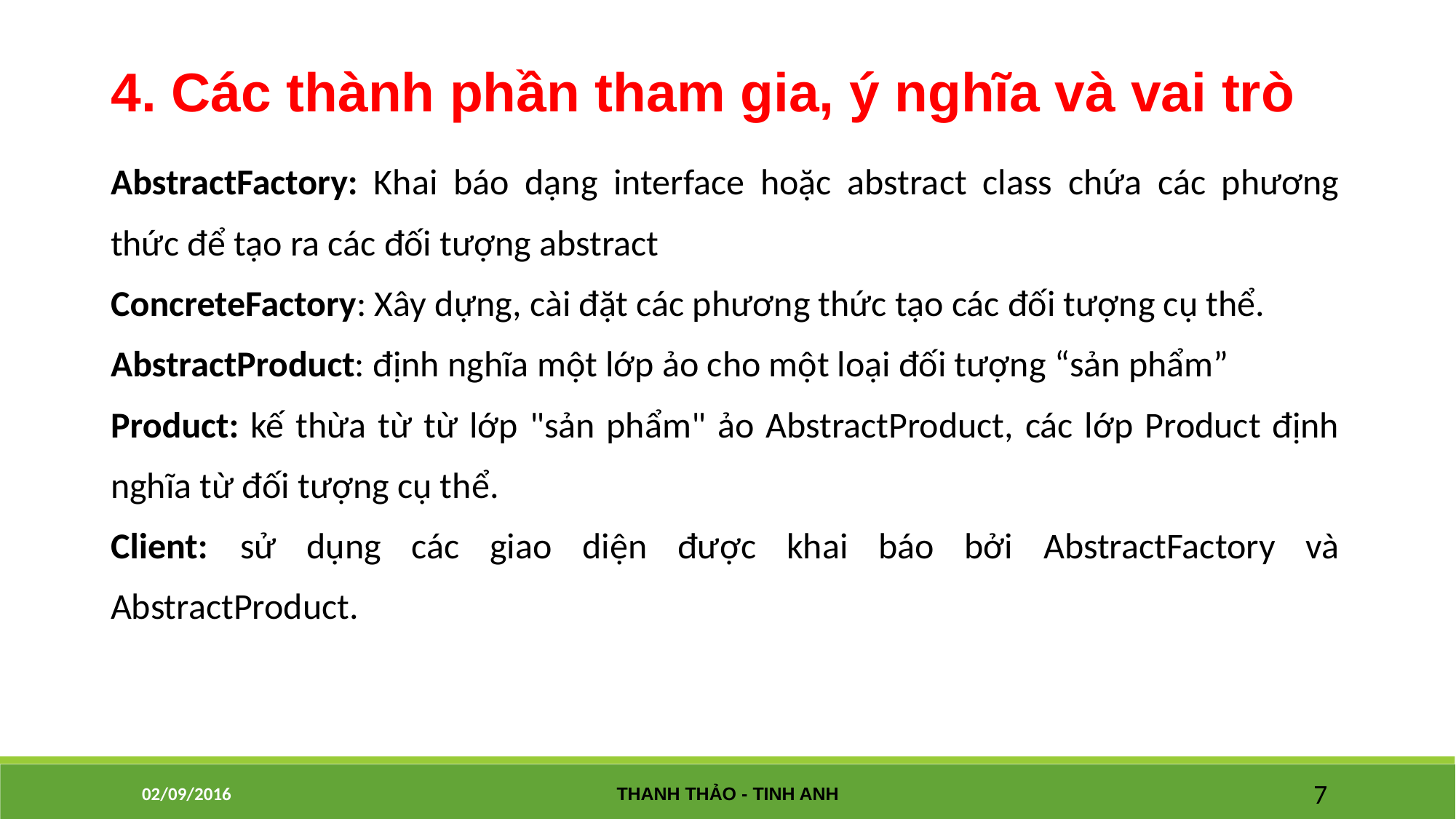

4. Các thành phần tham gia, ý nghĩa và vai trò
AbstractFactory: Khai báo dạng interface hoặc abstract class chứa các phương thức để tạo ra các đối tượng abstract
ConcreteFactory: Xây dựng, cài đặt các phương thức tạo các đối tượng cụ thể.
AbstractProduct: định nghĩa một lớp ảo cho một loại đối tượng “sản phẩm”
Product: kế thừa từ từ lớp "sản phẩm" ảo AbstractProduct, các lớp Product định nghĩa từ đối tượng cụ thể.
Client: sử dụng các giao diện được khai báo bởi AbstractFactory và AbstractProduct.
02/09/2016
Thanh Thảo - Tinh Anh
7